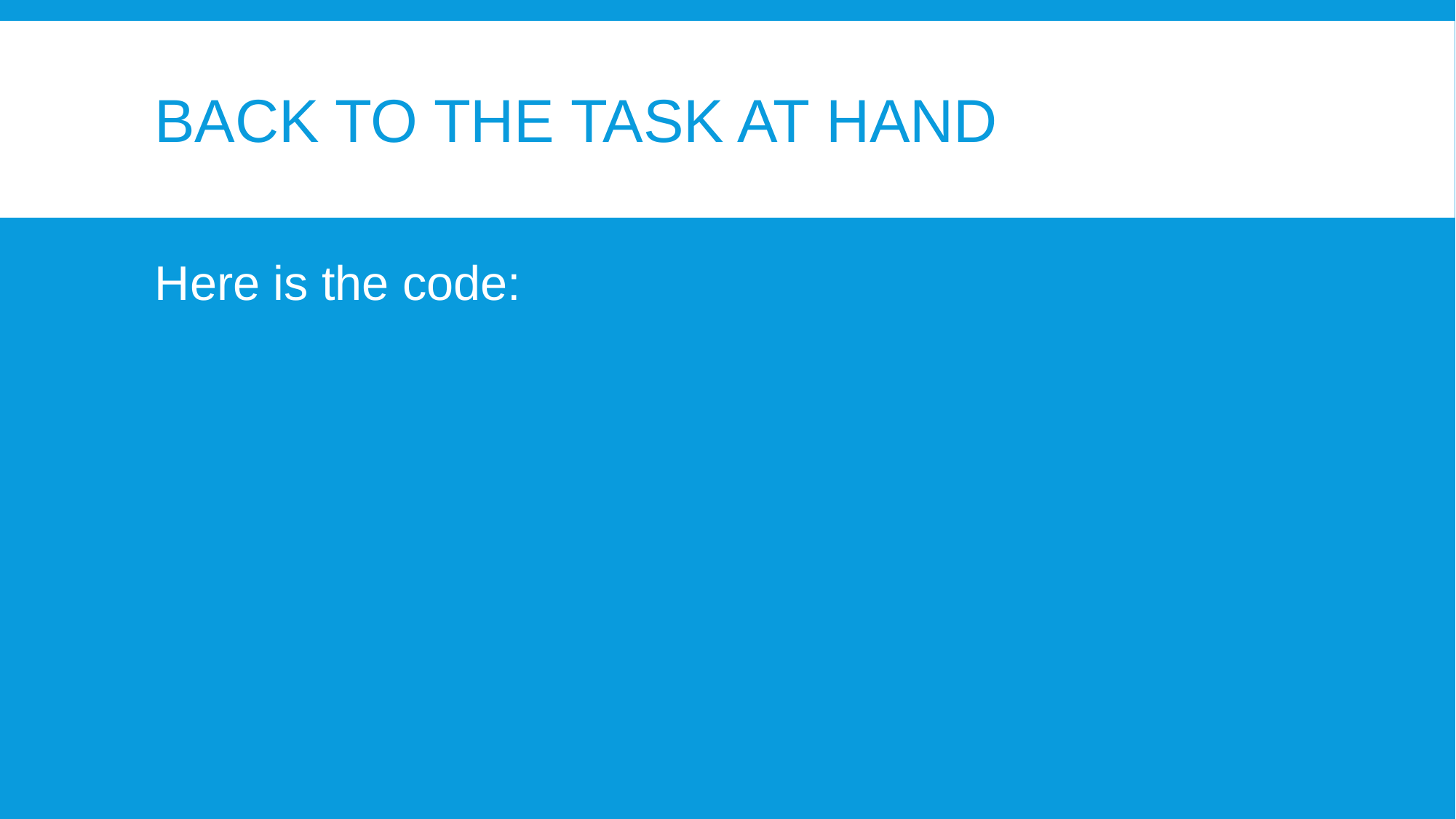

# BACK TO THE TASK AT HAND
Here is the code: